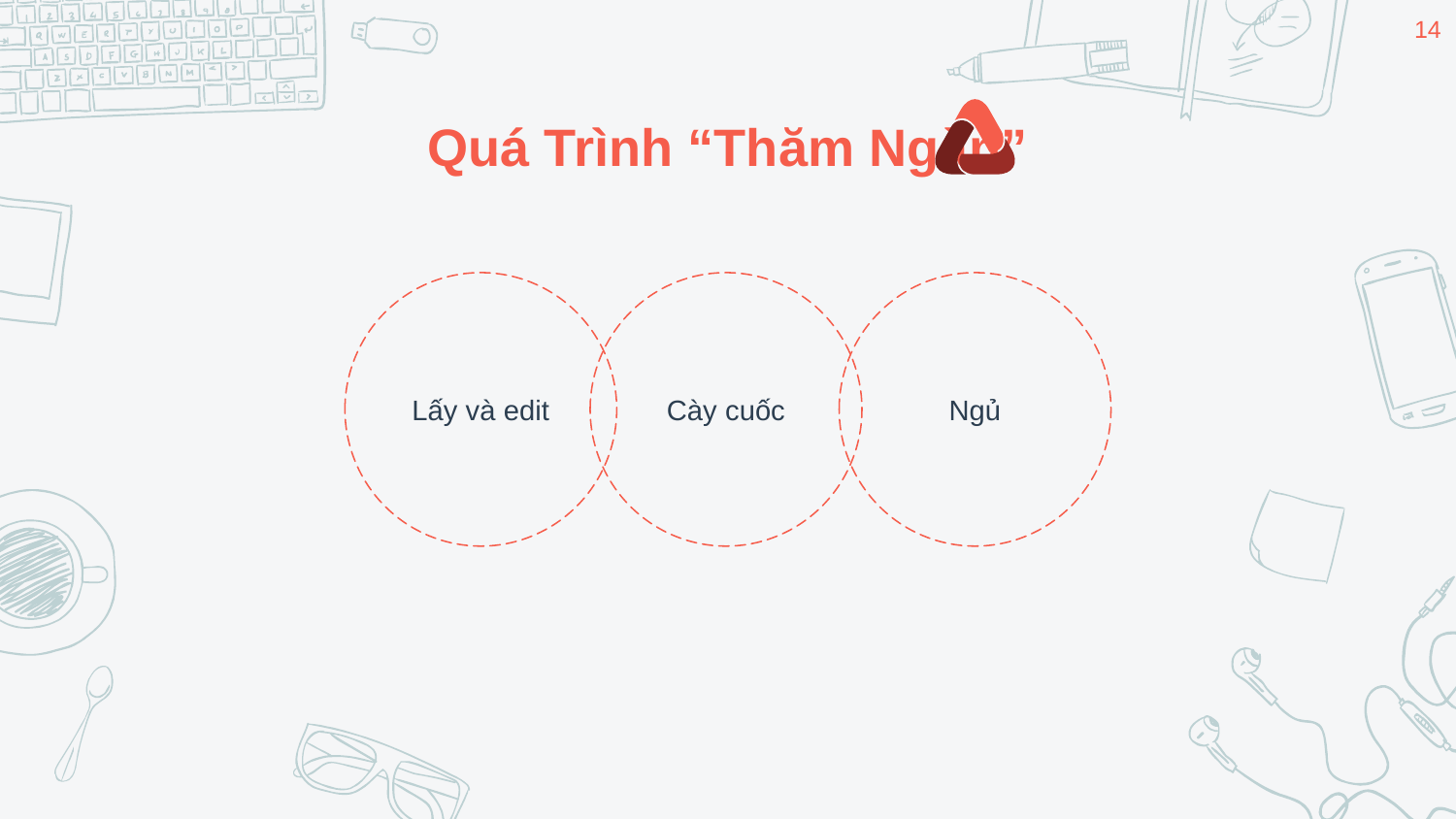

14
# Quá Trình “Thăm Ngàn”

Lấy và edit
Cày cuốc
Ngủ